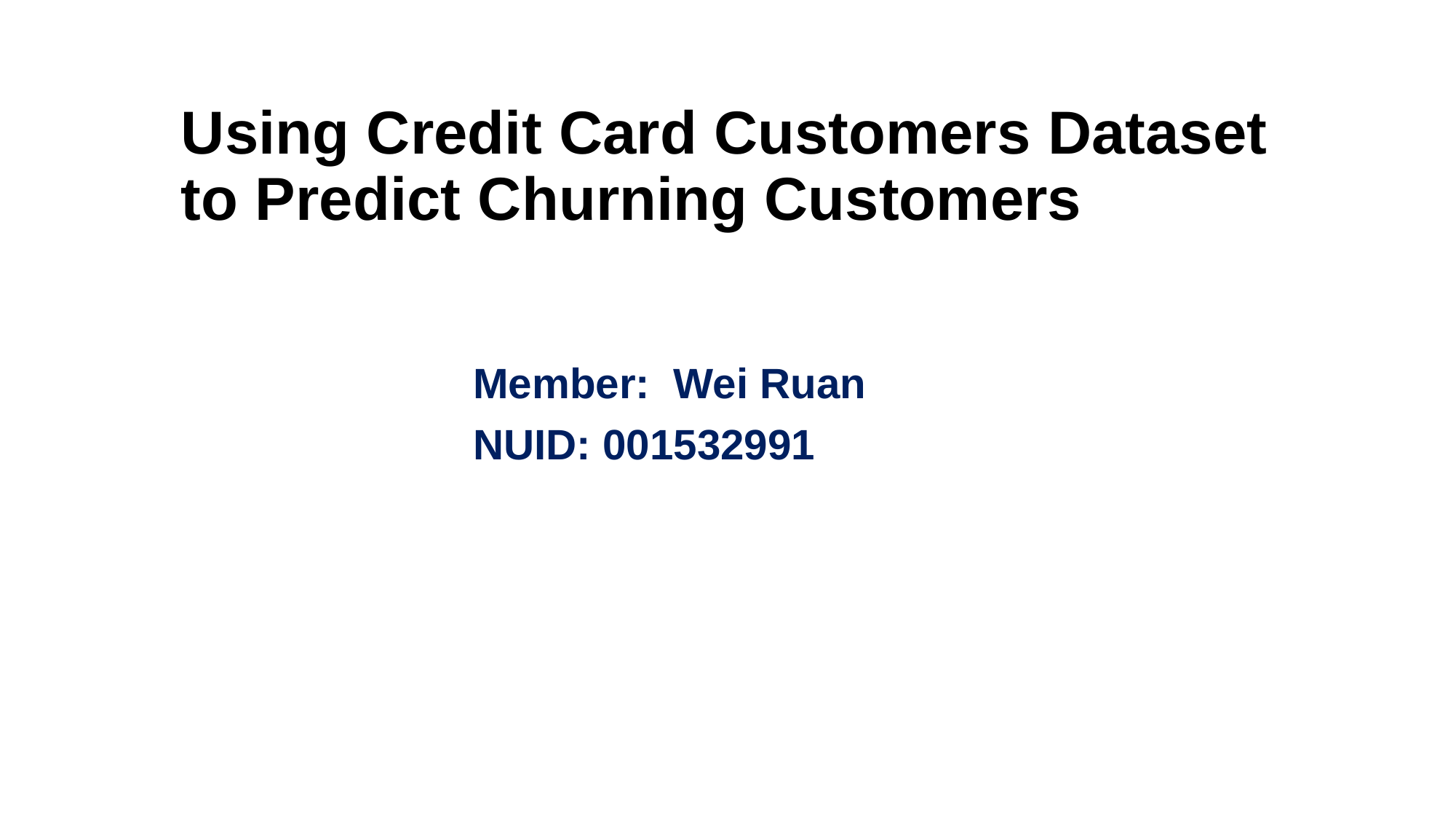

# Using Credit Card Customers Dataset to Predict Churning Customers
Member:  Wei Ruan
NUID: 001532991